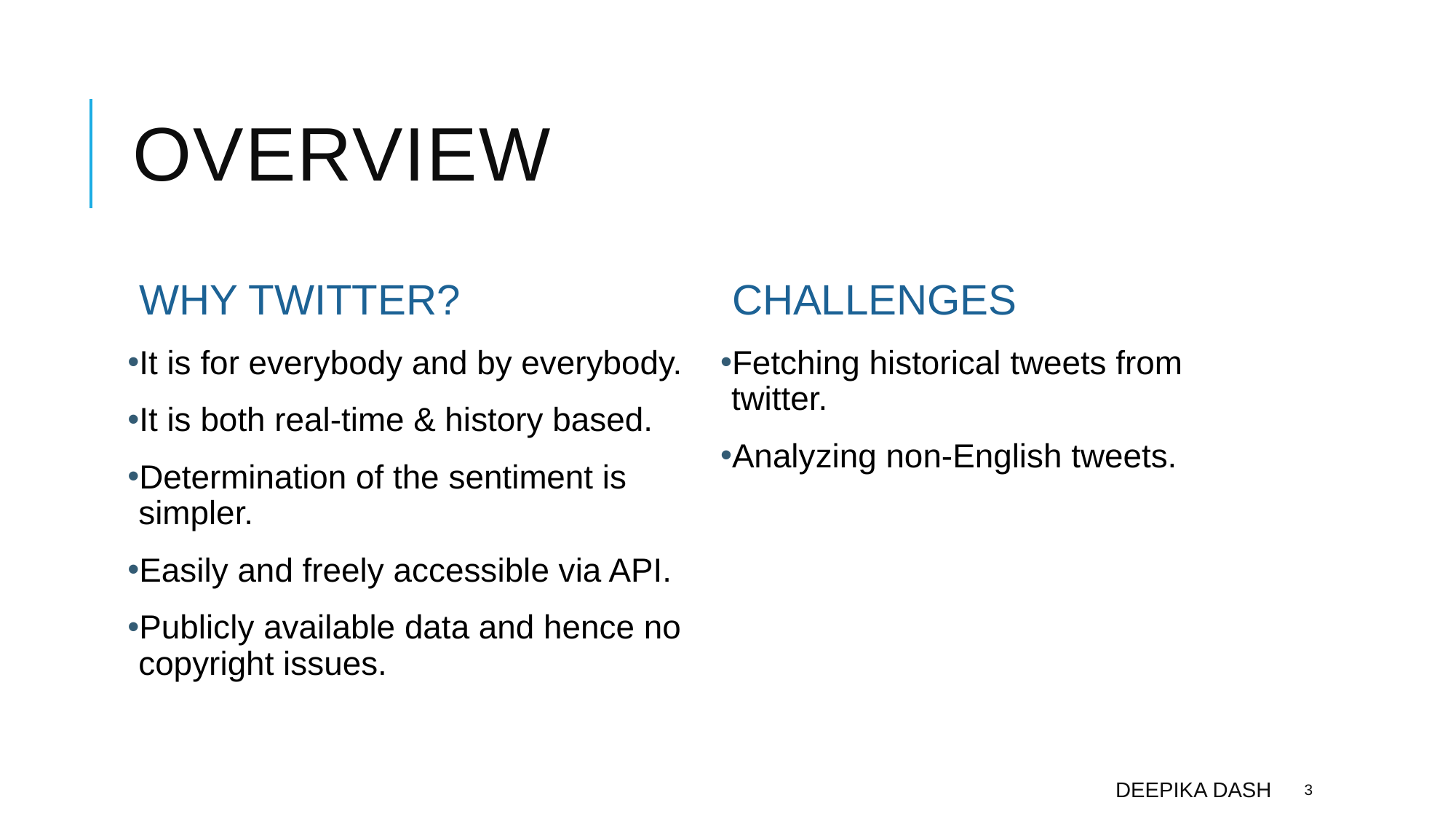

# OVERVIEW
WHY TWITTER?
It is for everybody and by everybody.
It is both real-time & history based.
Determination of the sentiment is simpler.
Easily and freely accessible via API.
Publicly available data and hence no copyright issues.
CHALLENGES
Fetching historical tweets from twitter.
Analyzing non-English tweets.
Deepika Dash
3